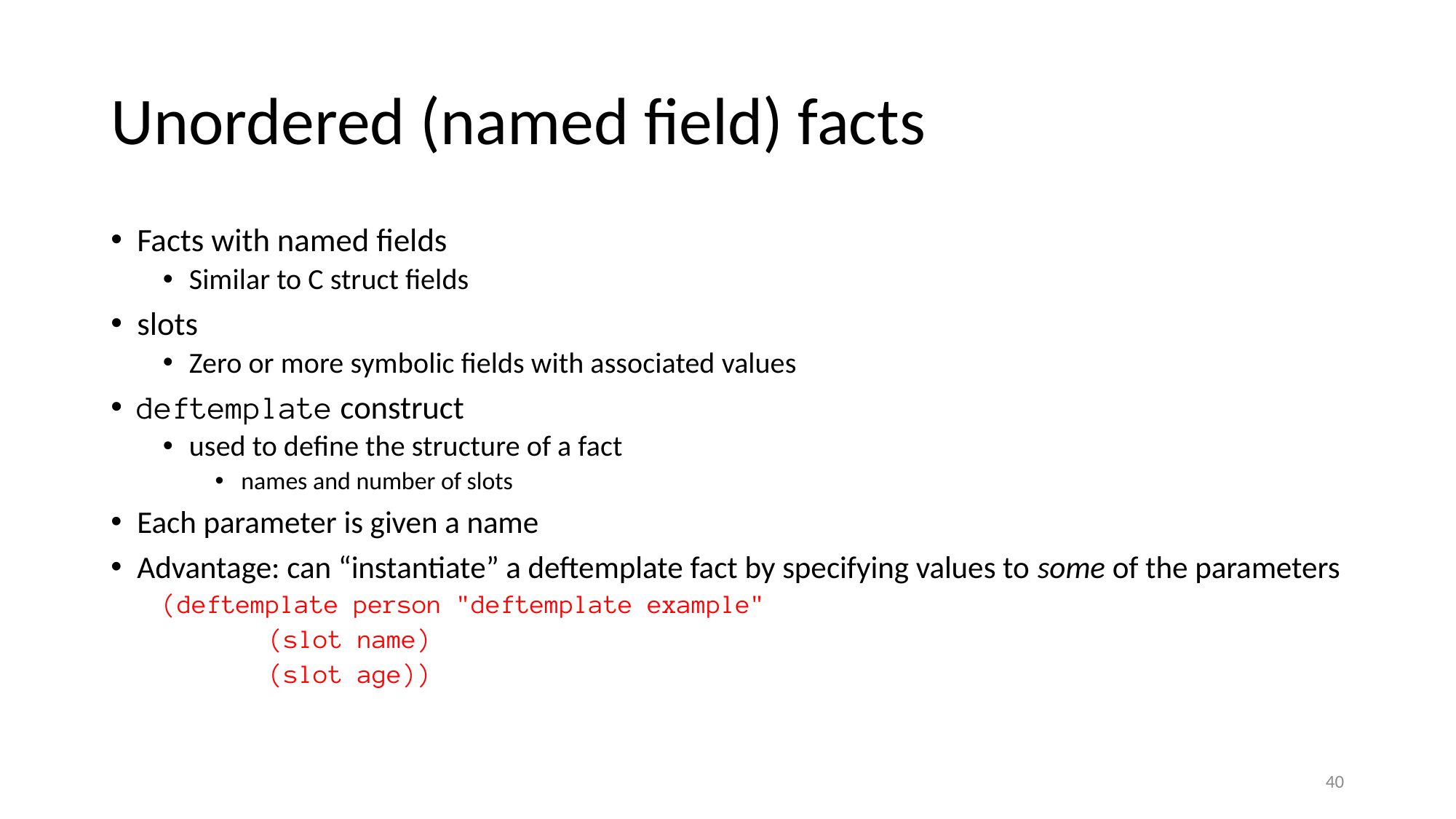

# Unordered (named field) facts
Facts with named fields
Similar to C struct fields
slots
Zero or more symbolic fields with associated values
deftemplate construct
used to define the structure of a fact
names and number of slots
Each parameter is given a name
Advantage: can “instantiate” a deftemplate fact by specifying values to some of the parameters
(deftemplate person "deftemplate example"
    	(slot name)
    	(slot age))

40